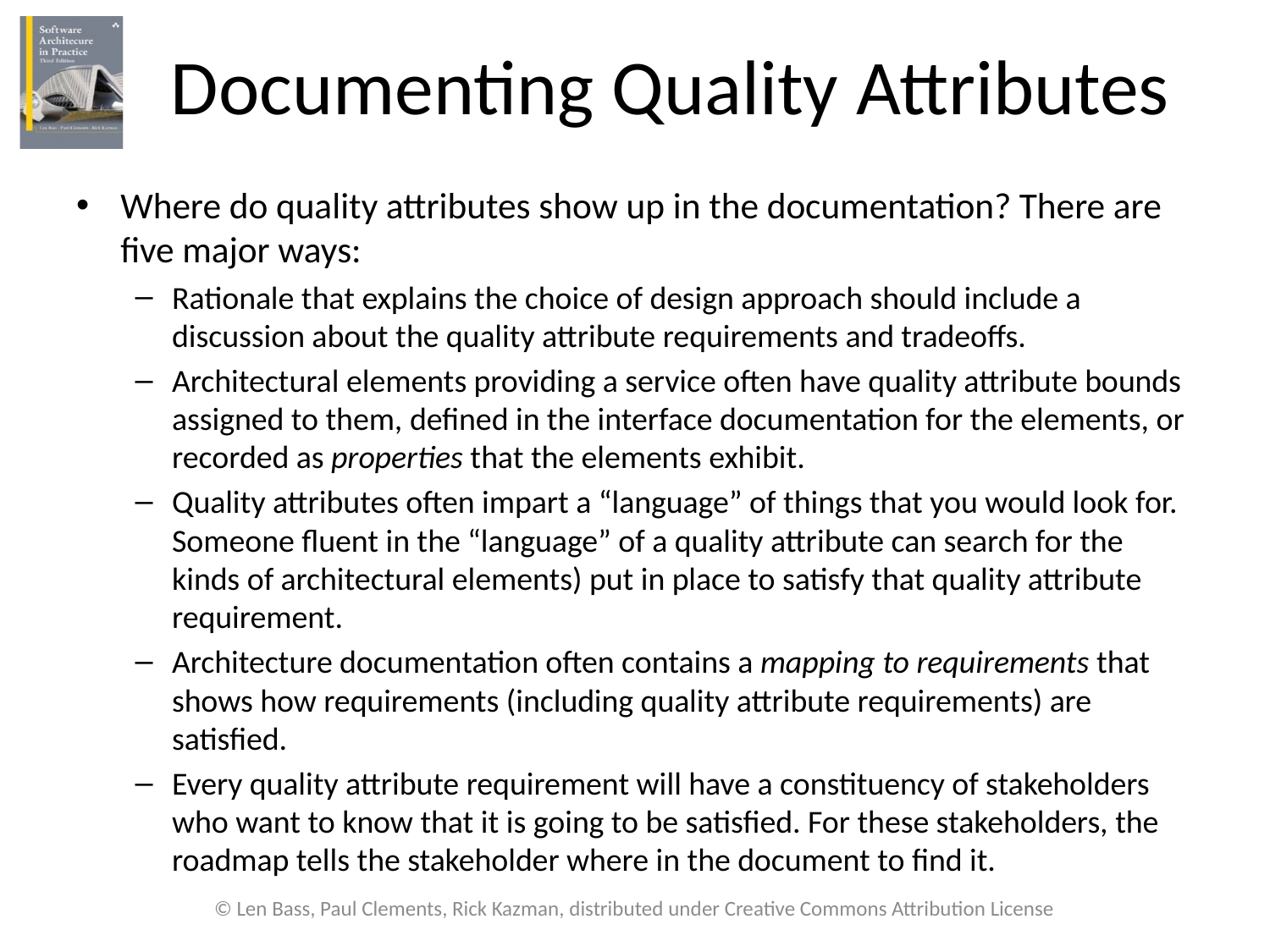

# Documenting Quality Attributes
Where do quality attributes show up in the documentation? There are five major ways:
Rationale that explains the choice of design approach should include a discussion about the quality attribute requirements and tradeoffs.
Architectural elements providing a service often have quality attribute bounds assigned to them, defined in the interface documentation for the elements, or recorded as properties that the elements exhibit.
Quality attributes often impart a “language” of things that you would look for. Someone fluent in the “language” of a quality attribute can search for the kinds of architectural elements) put in place to satisfy that quality attribute requirement.
Architecture documentation often contains a mapping to requirements that shows how requirements (including quality attribute requirements) are satisfied.
Every quality attribute requirement will have a constituency of stakeholders who want to know that it is going to be satisfied. For these stakeholders, the roadmap tells the stakeholder where in the document to find it.

© Len Bass, Paul Clements, Rick Kazman, distributed under Creative Commons Attribution License